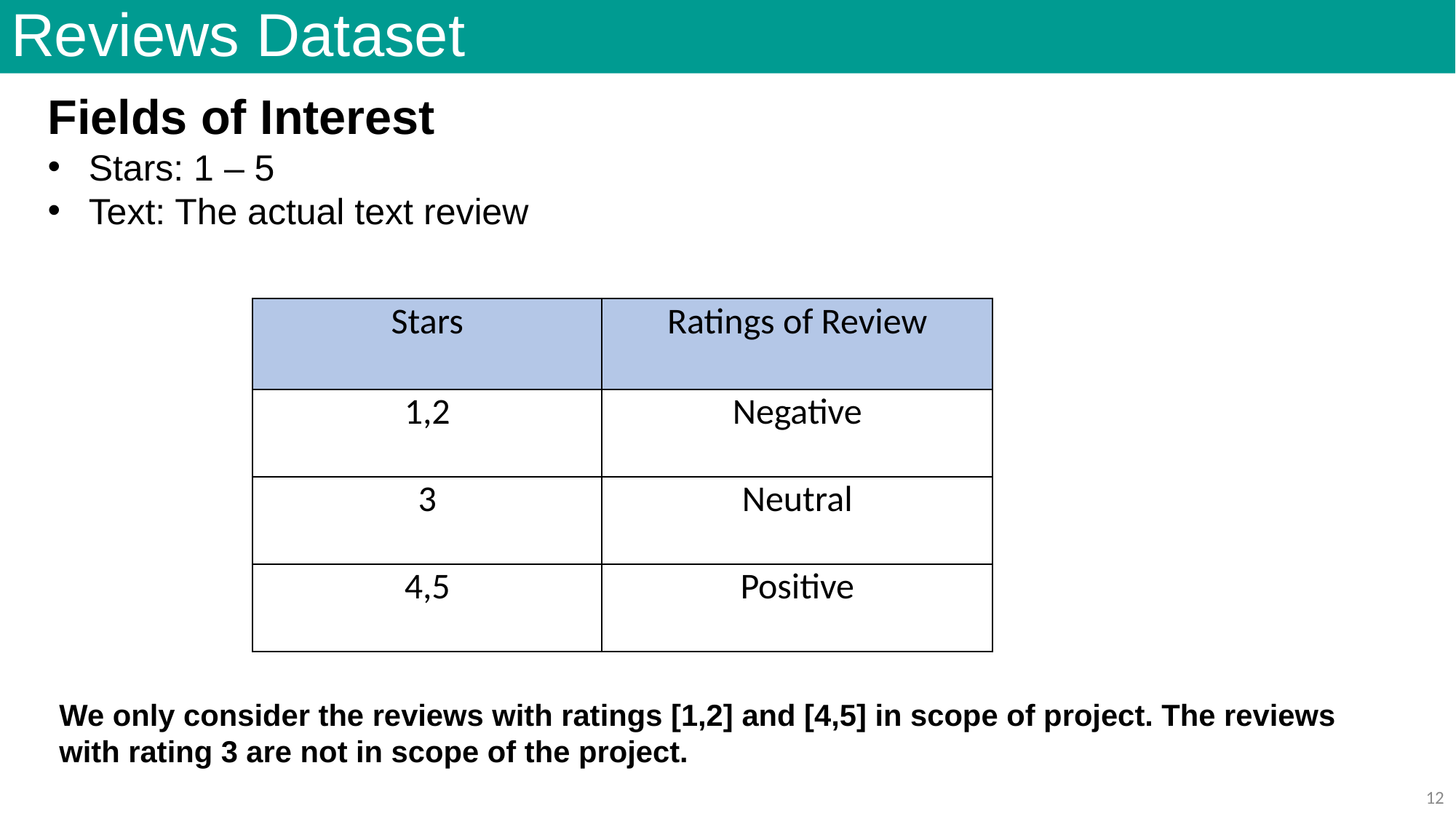

# Reviews Dataset
Fields of Interest
Stars: 1 – 5
Text: The actual text review
| Stars | Ratings of Review |
| --- | --- |
| 1,2 | Negative |
| 3 | Neutral |
| 4,5 | Positive |
We only consider the reviews with ratings [1,2] and [4,5] in scope of project. The reviews with rating 3 are not in scope of the project.
12